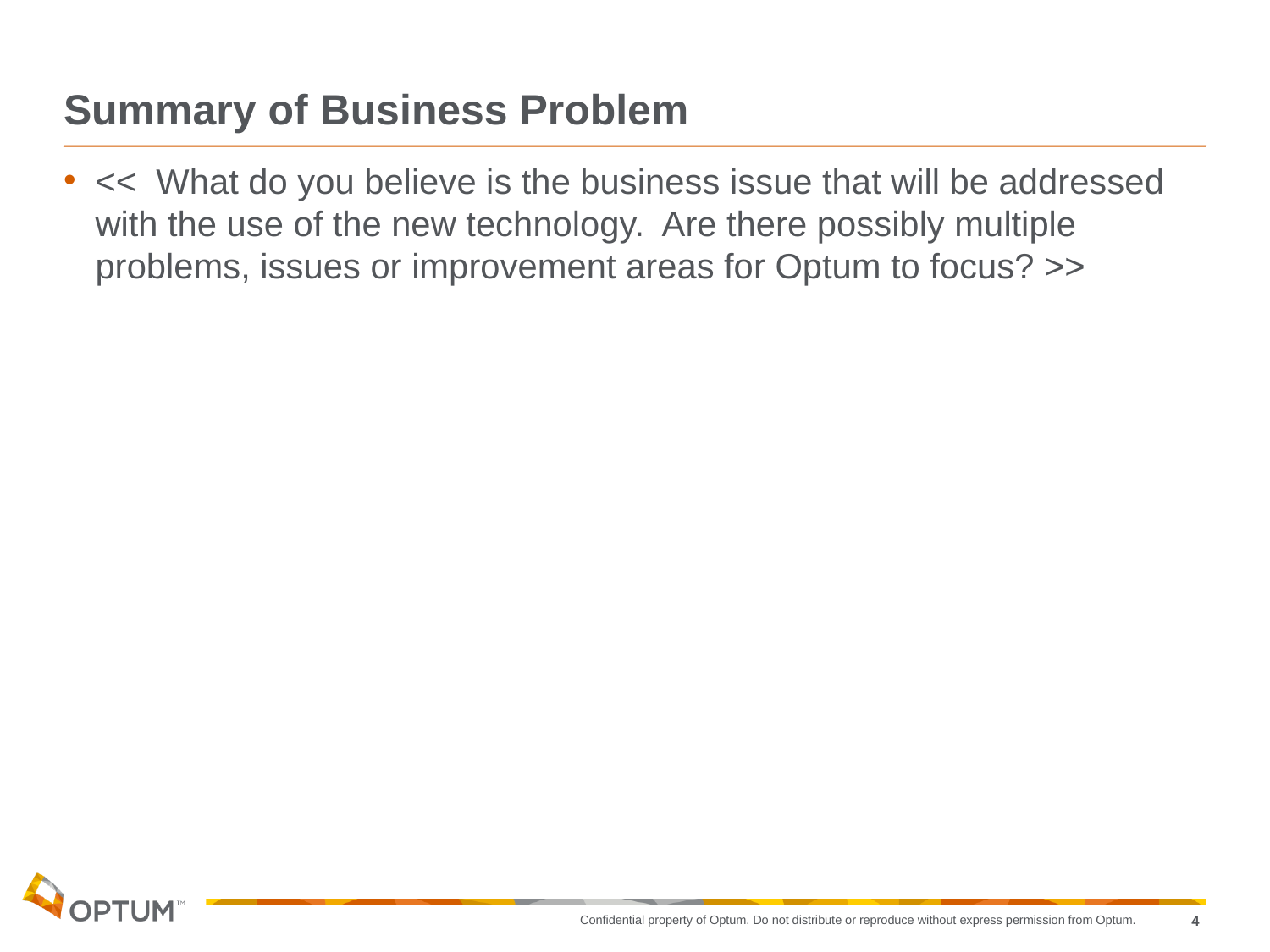

# Summary of Business Problem
<<  What do you believe is the business issue that will be addressed with the use of the new technology.  Are there possibly multiple problems, issues or improvement areas for Optum to focus? >>